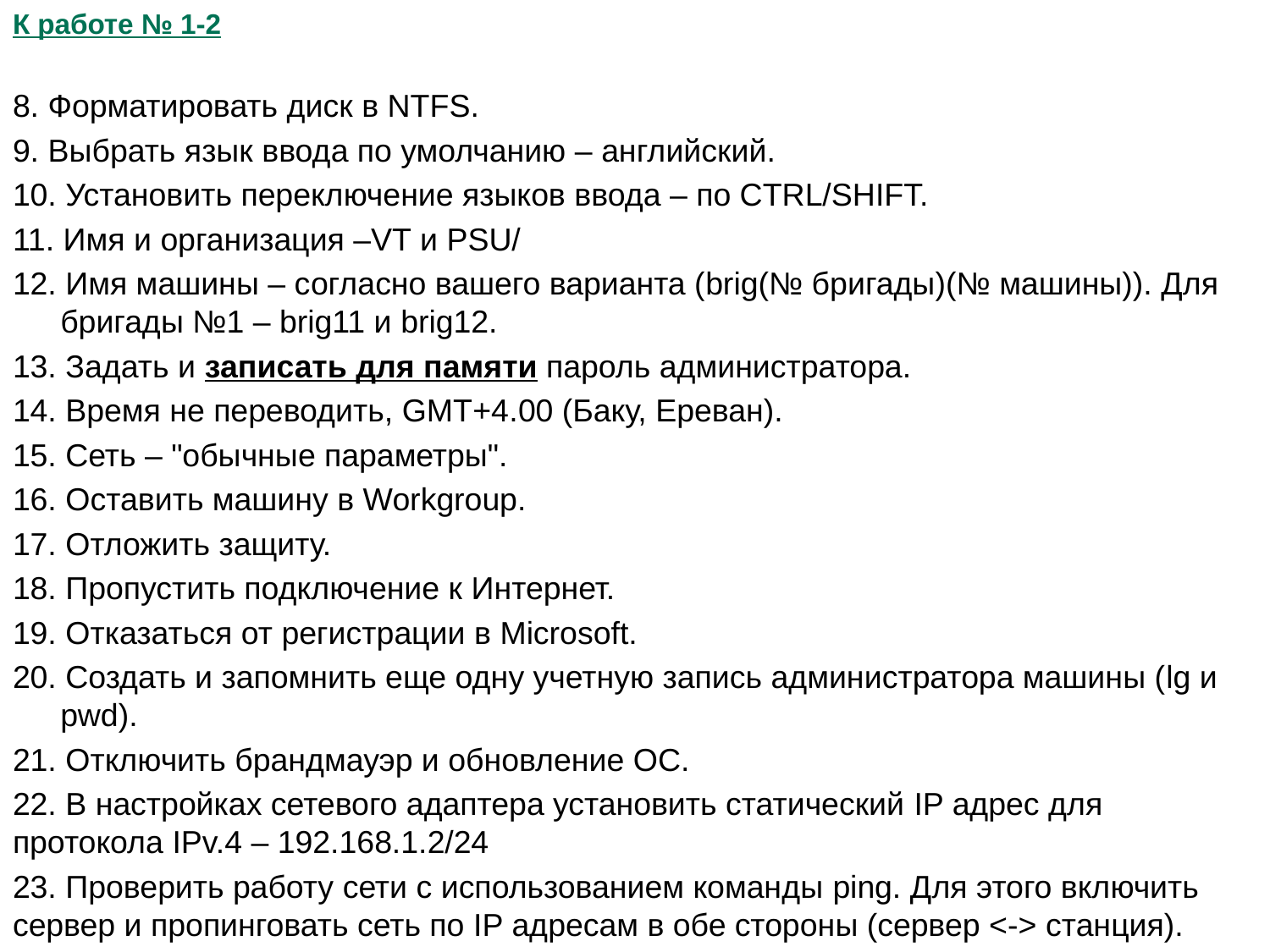

# К работе № 1-2

8. Форматировать диск в NTFS.
9. Выбрать язык ввода по умолчанию – английский.
10. Установить переключение языков ввода – по CTRL/SHIFT.
11. Имя и организация –VT и PSU/
12. Имя машины – согласно вашего варианта (brig(№ бригады)(№ машины)). Для бригады №1 – brig11 и brig12.
13. Задать и записать для памяти пароль администратора.
14. Время не переводить, GMT+4.00 (Баку, Ереван).
15. Сеть – "обычные параметры".
16. Оставить машину в Workgroup.
17. Отложить защиту.
18. Пропустить подключение к Интернет.
19. Отказаться от регистрации в Microsoft.
20. Создать и запомнить еще одну учетную запись администратора машины (lg и pwd).
21. Отключить брандмауэр и обновление ОС.
22. В настройках сетевого адаптера установить статический IP адрес для протокола IPv.4 – 192.168.1.2/24
23. Проверить работу сети с использованием команды ping. Для этого включить сервер и пропинговать сеть по IP адресам в обе стороны (сервер <-> станция).